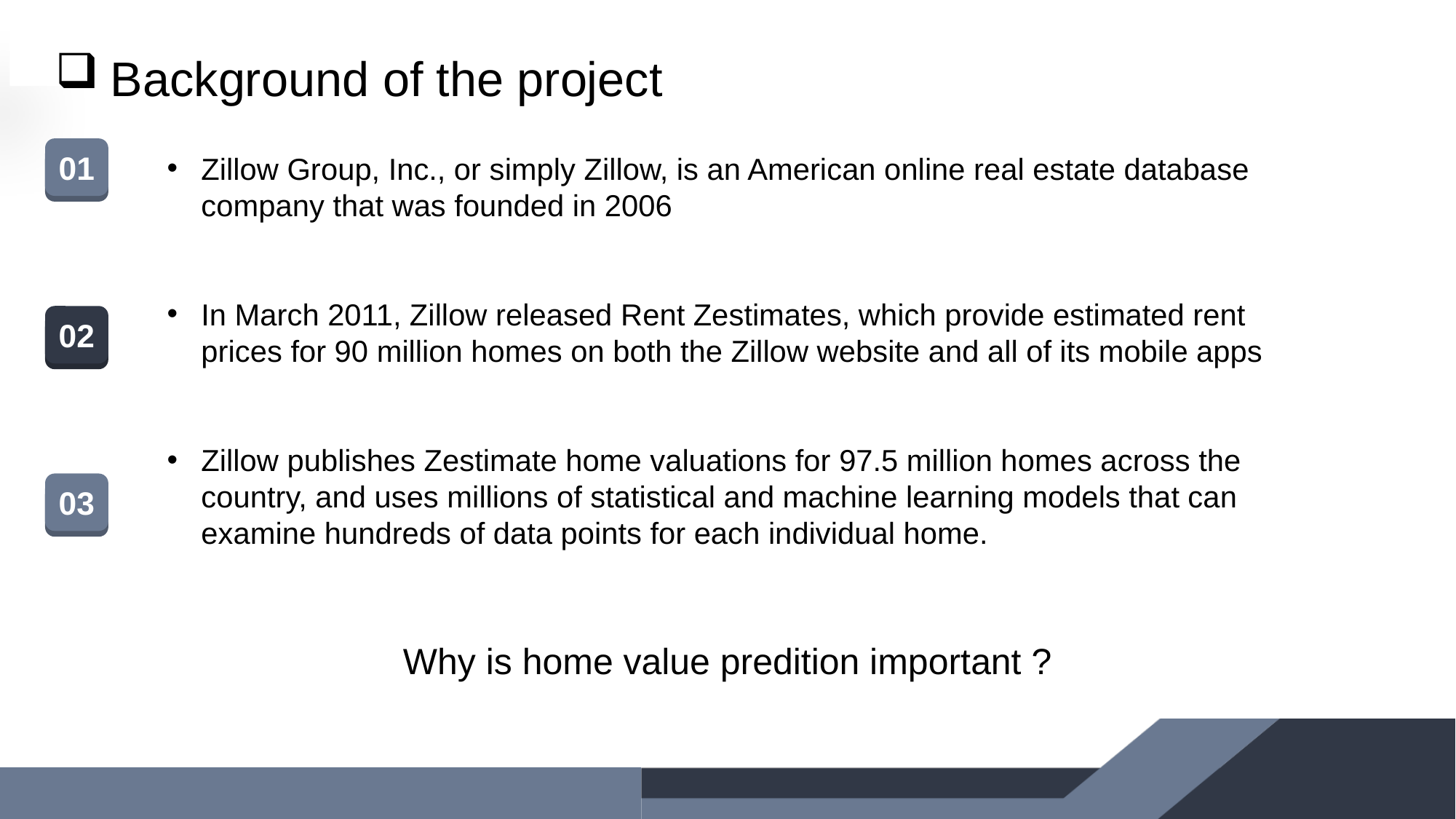

Background of the project
01

Zillow Group, Inc., or simply Zillow, is an American online real estate database company that was founded in 2006

In March 2011, Zillow released Rent Zestimates, which provide estimated rent prices for 90 million homes on both the Zillow website and all of its mobile apps

Zillow publishes Zestimate home valuations for 97.5 million homes across the country, and uses millions of statistical and machine learning models that can examine hundreds of data points for each individual home.
02

03

Why is home value predition important ?